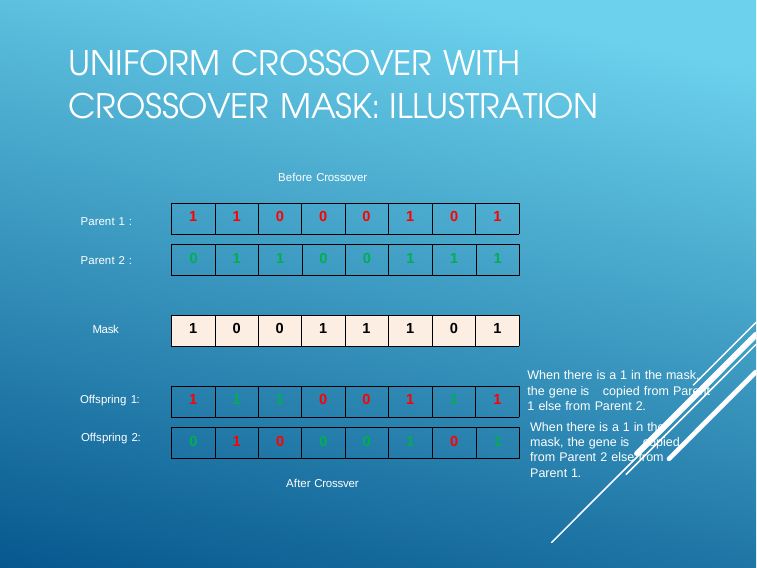

# Uniform crossover with crossover mask: Illustration
Before Crossover
| 1 | 1 | 0 | 0 | 0 | 1 | 0 | 1 |
| --- | --- | --- | --- | --- | --- | --- | --- |
Parent 1 :

Parent 2 :
| 0 | 1 | 1 | 0 | 0 | 1 | 1 | 1 |
| --- | --- | --- | --- | --- | --- | --- | --- |
| 1 | 0 | 0 | 1 | 1 | 1 | 0 | 1 |
| --- | --- | --- | --- | --- | --- | --- | --- |
Mask
When there is a 1 in the mask, the gene is copied from Parent 1 else from Parent 2.
| 1 | 1 | 1 | 0 | 0 | 1 | 1 | 1 |
| --- | --- | --- | --- | --- | --- | --- | --- |
Offspring 1:
When there is a 1 in the mask, the gene is copied from Parent 2 else from Parent 1.
| 0 | 1 | 0 | 0 | 0 | 1 | 0 | 1 |
| --- | --- | --- | --- | --- | --- | --- | --- |
Offspring 2:
After Crossver